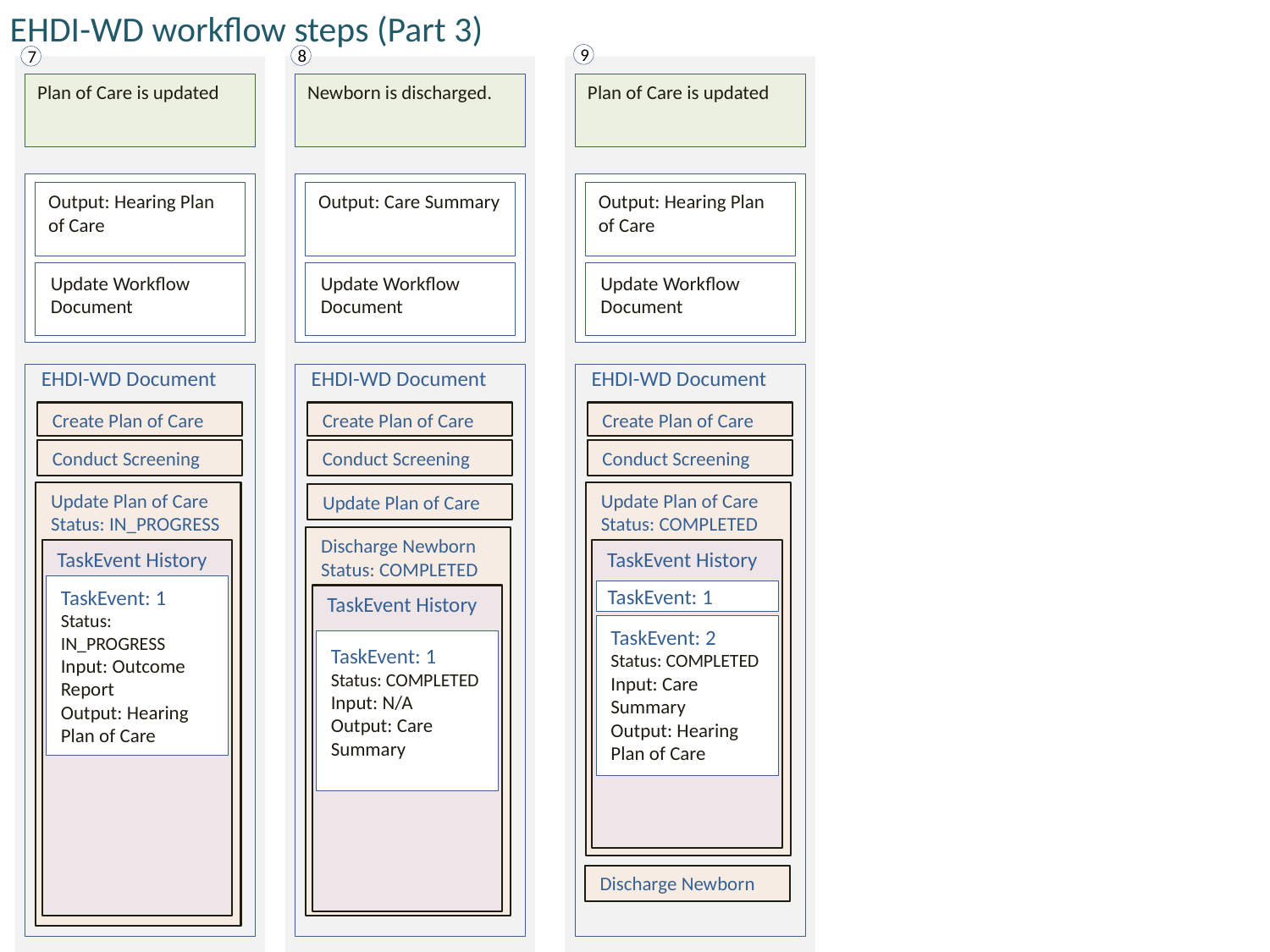

EHDI-WD workflow steps (Part 3)
9

8

7

Plan of Care is updated
Newborn is discharged.
Plan of Care is updated

Output: Hearing Plan of Care
Output: Care Summary
Output: Hearing Plan of Care

Update Workflow Document
Update Workflow Document
Update Workflow Document
EHDI-WD Document
EHDI-WD Document
EHDI-WD Document

Create Plan of Care
Create Plan of Care
Create Plan of Care
Conduct Screening
Conduct Screening
Conduct Screening
Update Plan of Care
Status: IN_PROGRESS
Update Plan of Care
Status: COMPLETED
Update Plan of Care
Discharge Newborn
Status: COMPLETED
TaskEvent History
TaskEvent History

TaskEvent: 1
TaskEvent: 1
Status: IN_PROGRESS
Input: Outcome Report
Output: Hearing Plan of Care

TaskEvent History

TaskEvent: 2
Status: COMPLETED
Input: Care Summary
Output: Hearing Plan of Care

TaskEvent: 1
Status: COMPLETED
Input: N/A
Output: Care Summary
Discharge Newborn